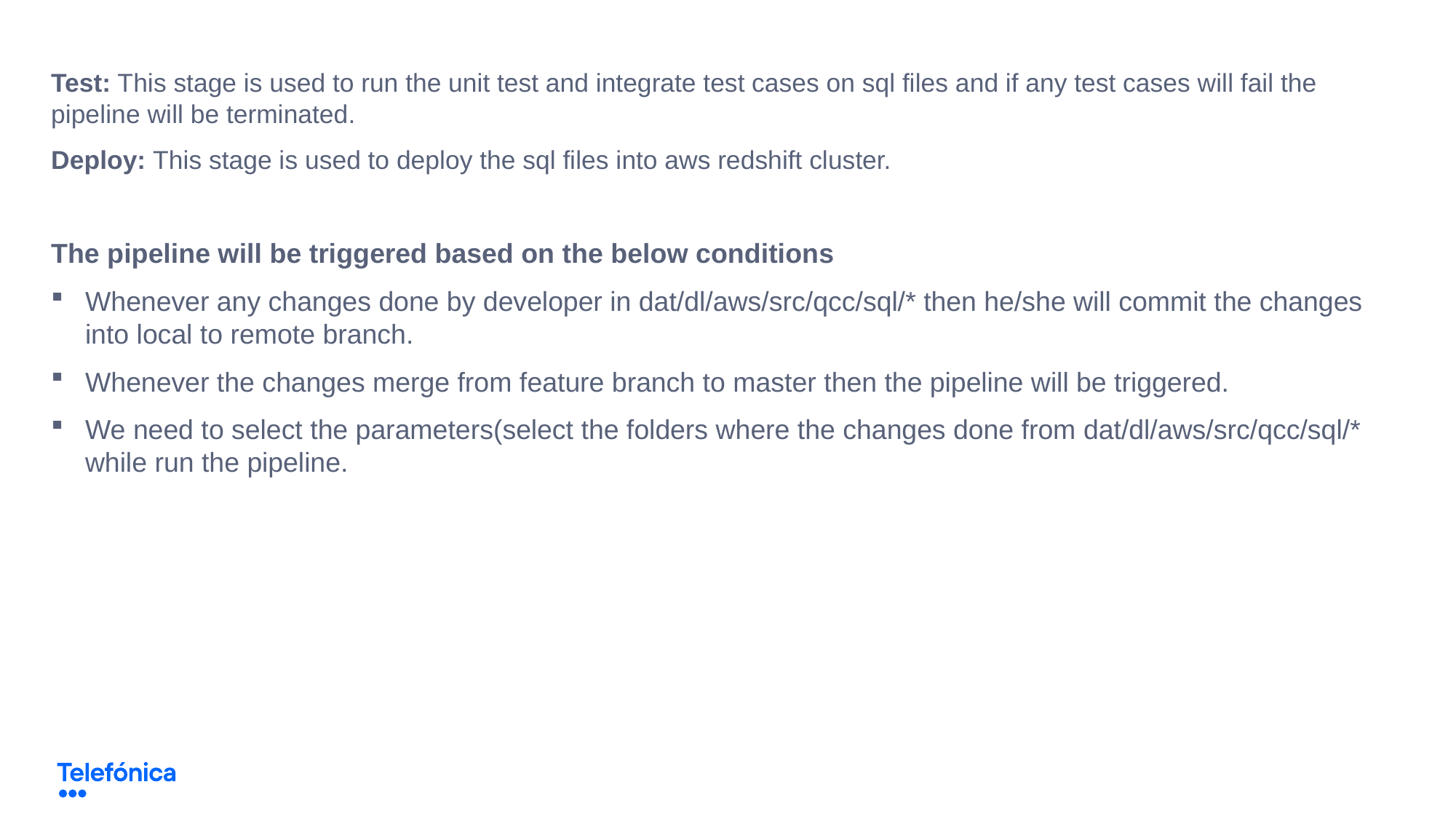

Test: This stage is used to run the unit test and integrate test cases on sql files and if any test cases will fail the pipeline will be terminated.
Deploy: This stage is used to deploy the sql files into aws redshift cluster.

The pipeline will be triggered based on the below conditions
Whenever any changes done by developer in dat/dl/aws/src/qcc/sql/* then he/she will commit the changes into local to remote branch.
Whenever the changes merge from feature branch to master then the pipeline will be triggered.
We need to select the parameters(select the folders where the changes done from dat/dl/aws/src/qcc/sql/* while run the pipeline.